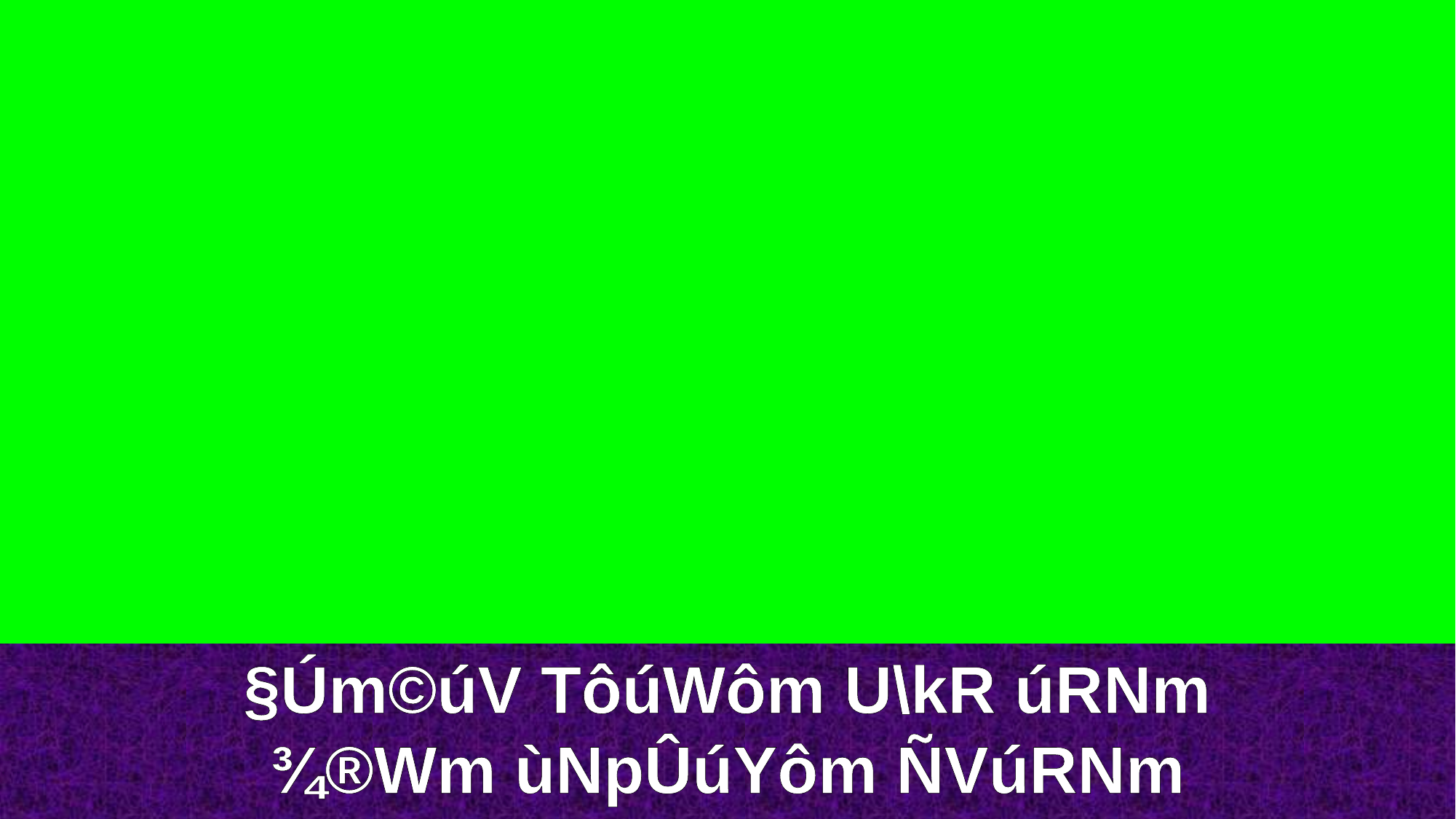

§Úm©úV TôúWôm U\kR úRNm ¾®Wm ùNpÛúYôm ÑVúRNm